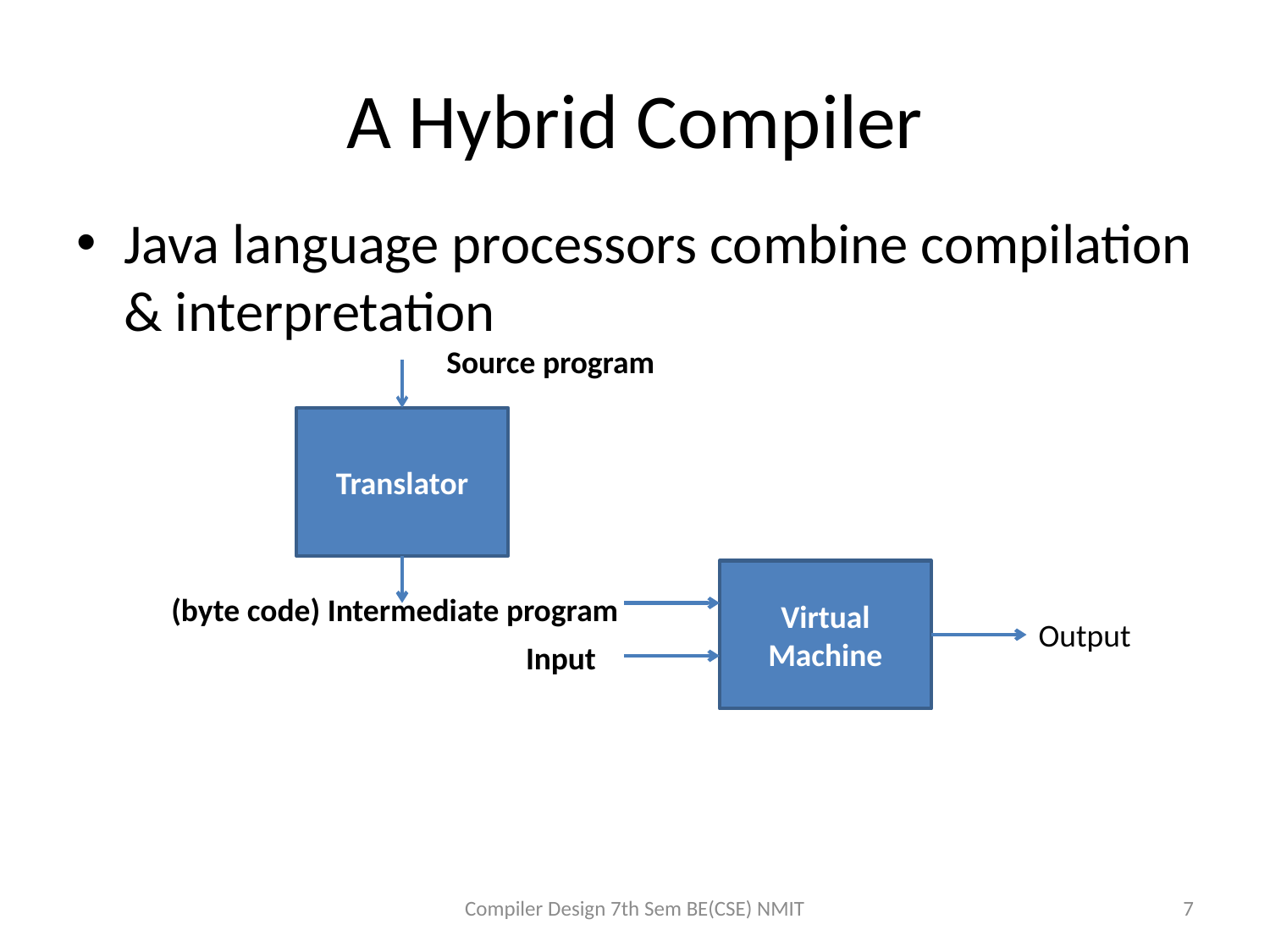

# A Hybrid Compiler
Java language processors combine compilation & interpretation
Source program
Translator
Virtual
Machine
(byte code) Intermediate program
Output
Input
Compiler Design 7th Sem BE(CSE) NMIT
7